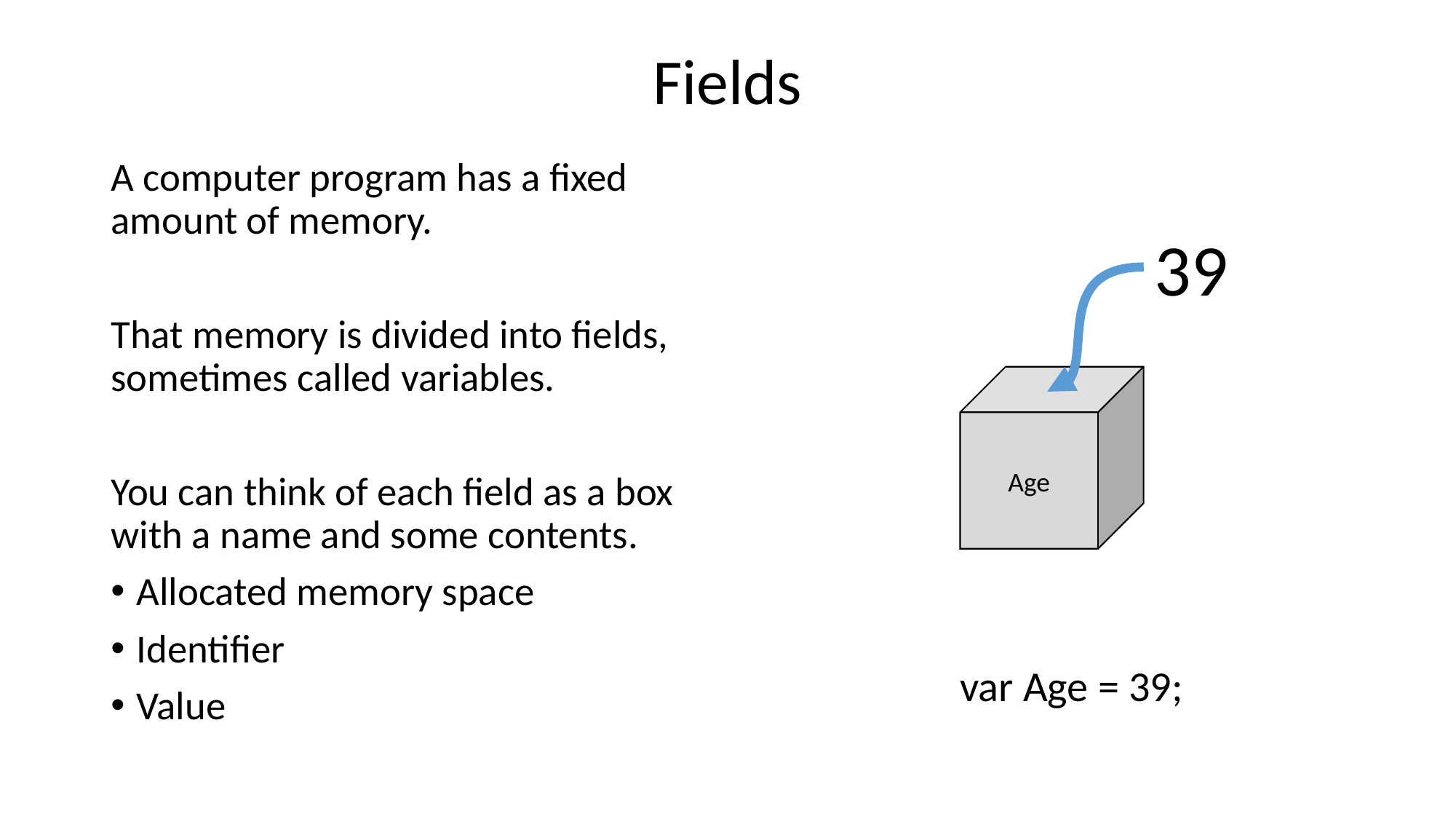

# Fields
A computer program has a fixed amount of memory.

That memory is divided into fields, sometimes called variables.

You can think of each field as a box with a name and some contents.
Allocated memory space
Identifier
Value
39
Age
var Age = 39;